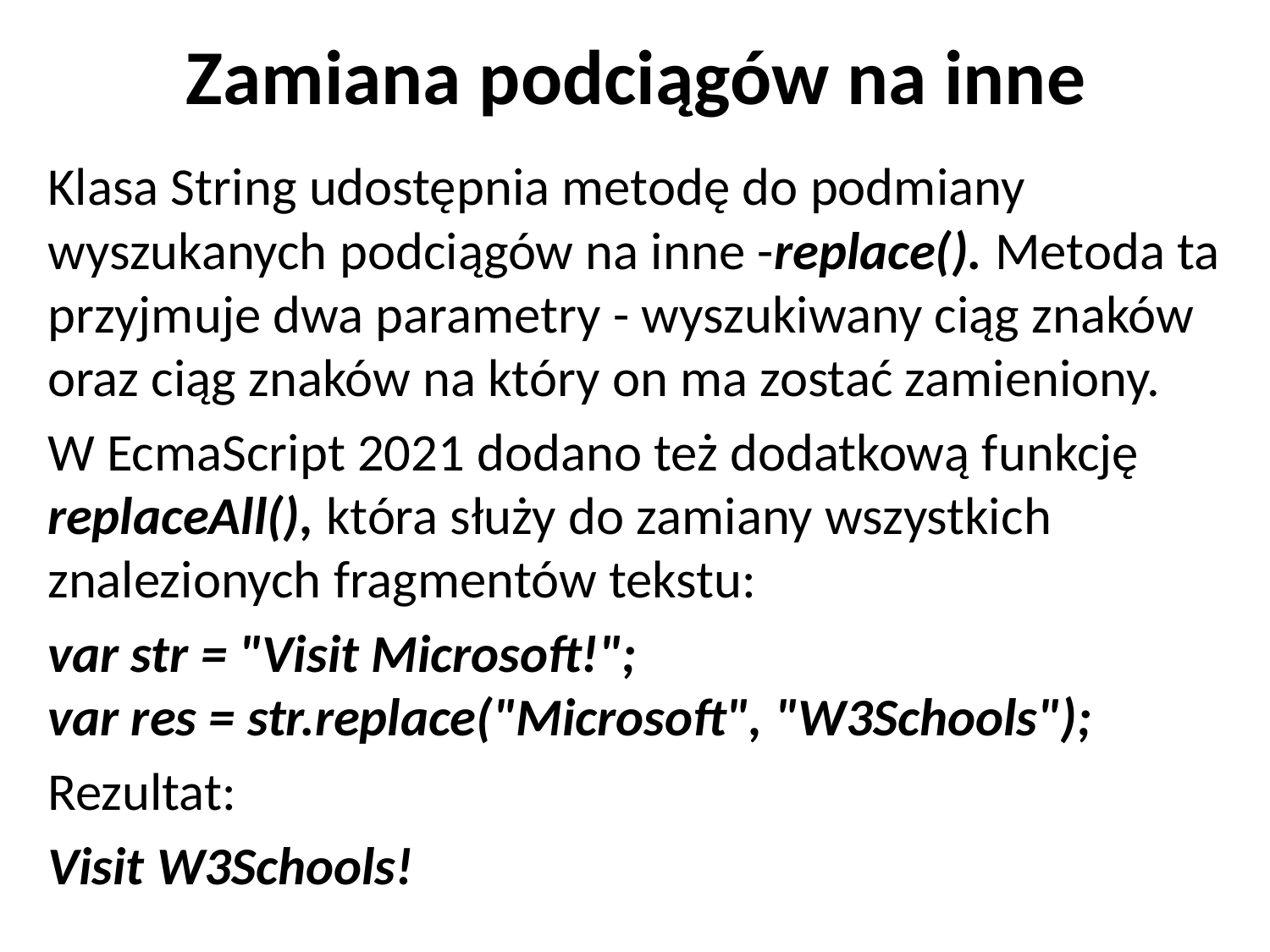

# Zamiana podciągów na inne
Klasa String udostępnia metodę do podmiany wyszukanych podciągów na inne -replace(). Metoda ta przyjmuje dwa parametry - wyszukiwany ciąg znaków oraz ciąg znaków na który on ma zostać zamieniony.
W EcmaScript 2021 dodano też dodatkową funkcję replaceAll(), która służy do zamiany wszystkich znalezionych fragmentów tekstu:
var str = "Visit Microsoft!";
var res = str.replace("Microsoft", "W3Schools");
Rezultat:
Visit W3Schools!